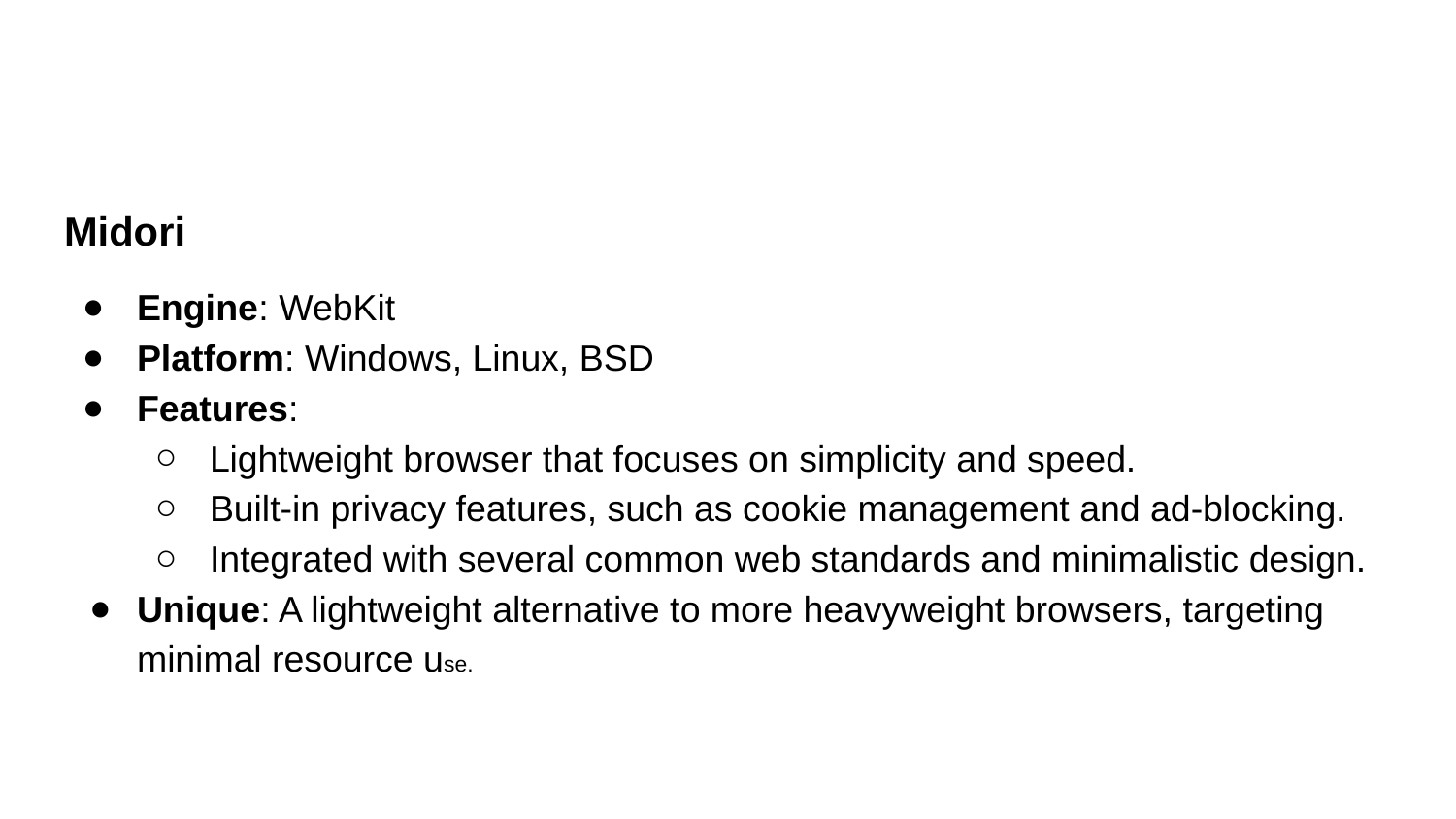

Midori
Engine: WebKit
Platform: Windows, Linux, BSD
Features:
Lightweight browser that focuses on simplicity and speed.
Built-in privacy features, such as cookie management and ad-blocking.
Integrated with several common web standards and minimalistic design.
Unique: A lightweight alternative to more heavyweight browsers, targeting minimal resource use.